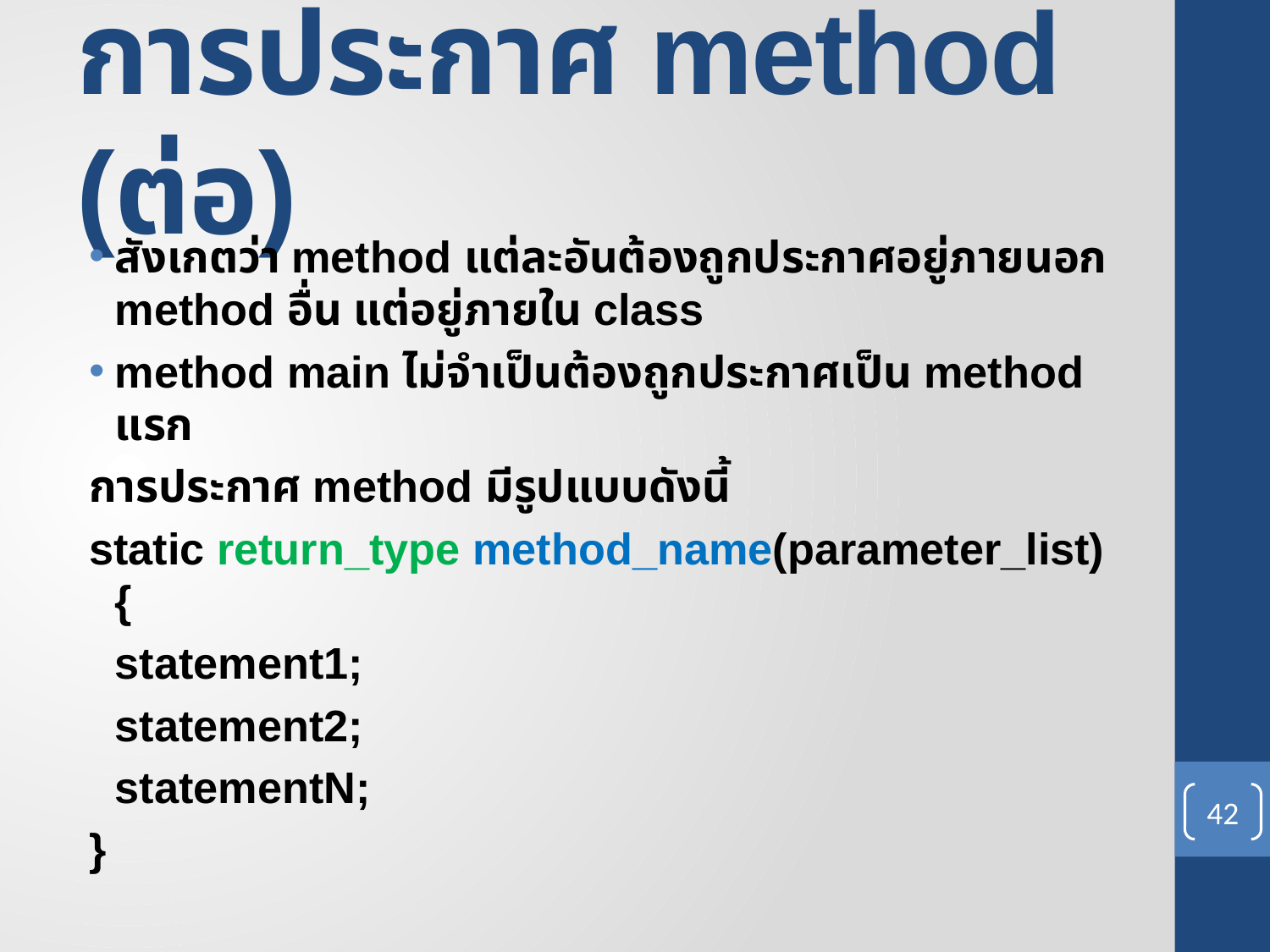

# การประกาศ method (ต่อ)
สังเกตว่า method แต่ละอันต้องถูกประกาศอยู่ภายนอก method อื่น แต่อยู่ภายใน class
method main ไม่จำเป็นต้องถูกประกาศเป็น method แรก
การประกาศ method มีรูปแบบดังนี้
static return_type method_name(parameter_list) {
	statement1;
	statement2;
	statementN;
}
42